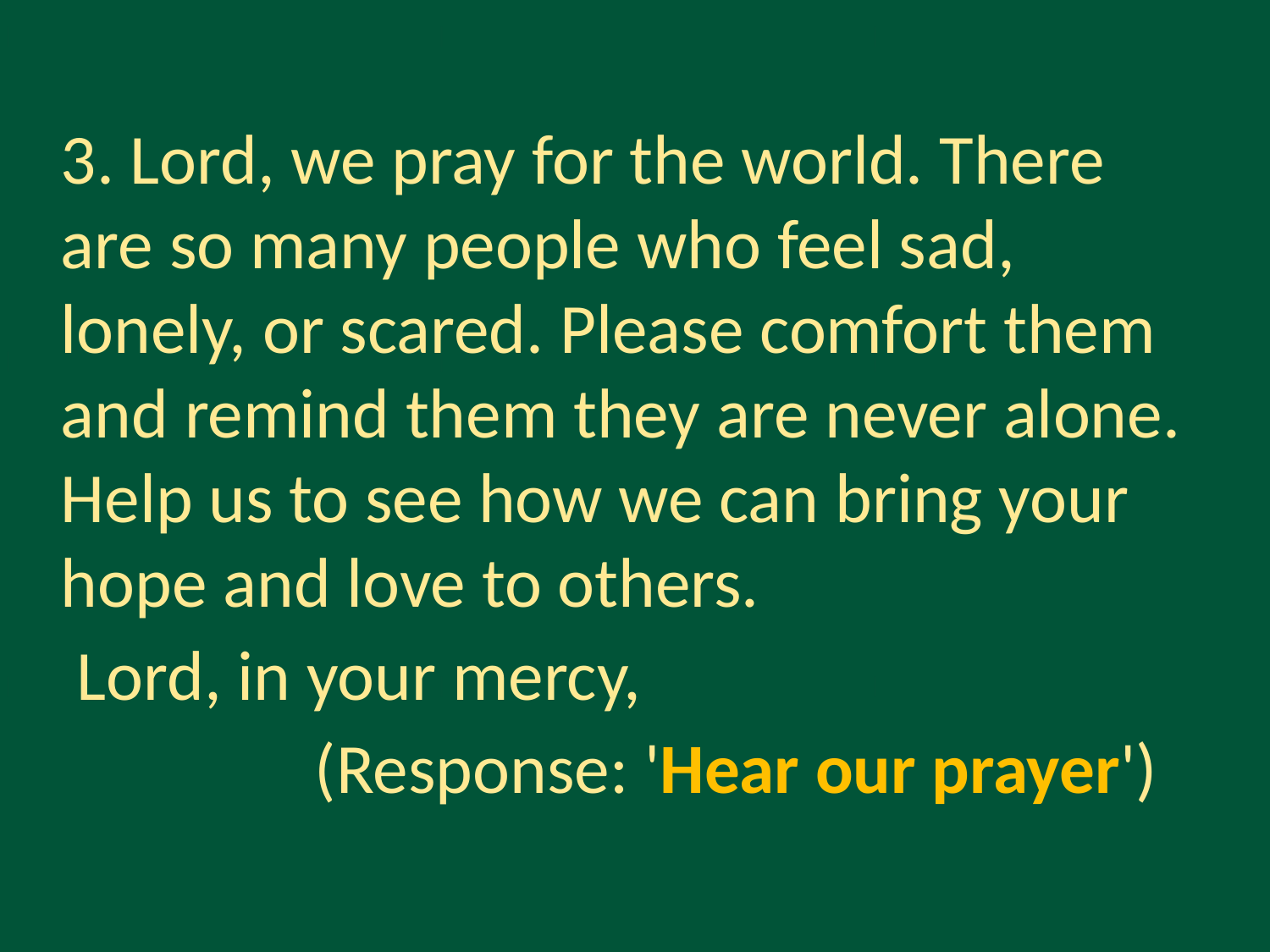

3. Lord, we pray for the world. There are so many people who feel sad, lonely, or scared. Please comfort them and remind them they are never alone. Help us to see how we can bring your hope and love to others.
 Lord, in your mercy,
		(Response: 'Hear our prayer')